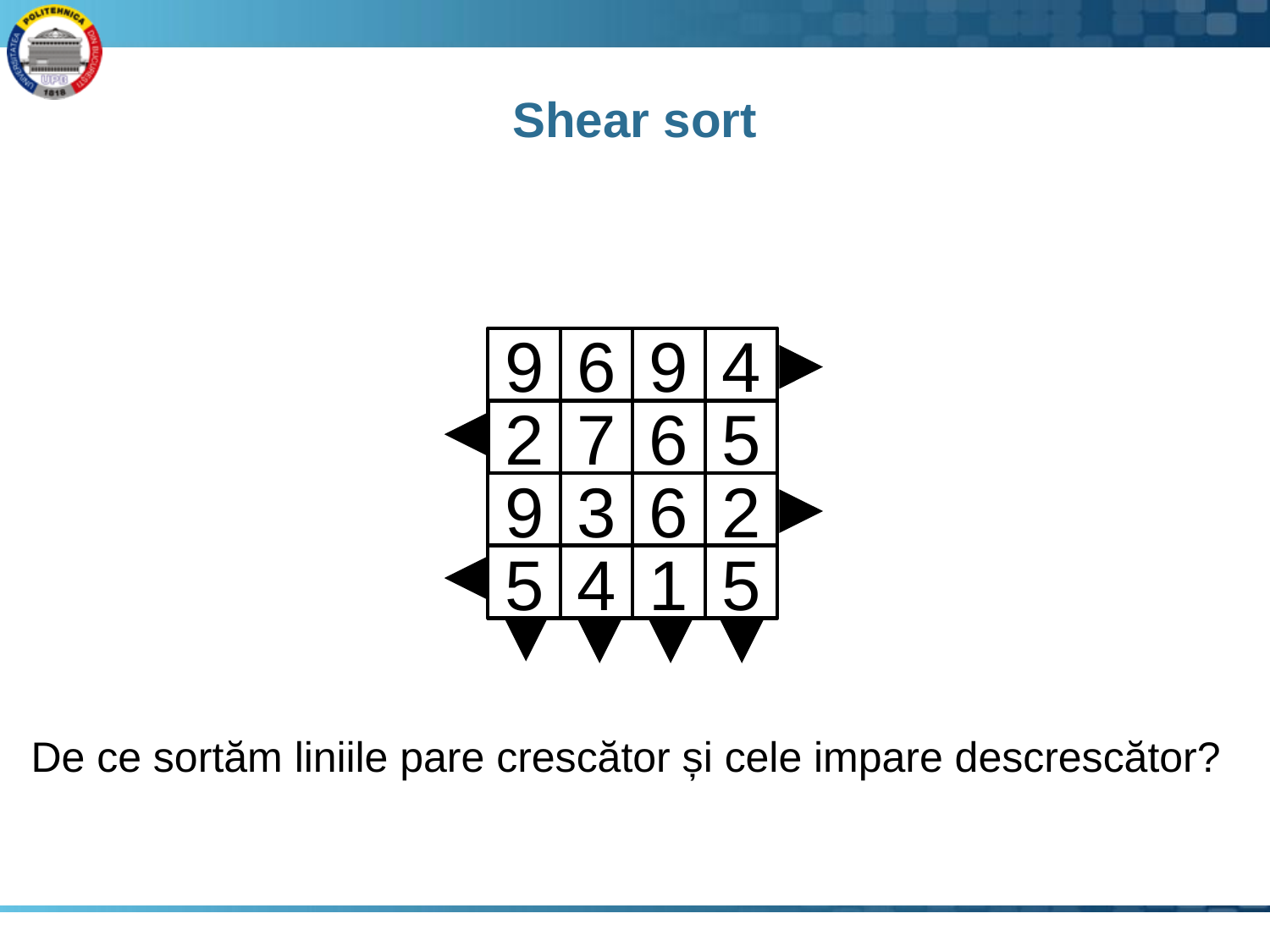

# Shear sort
9
6
9
4
2
7
6
5
9
3
6
2
5
4
1
5
De ce sortăm liniile pare crescător și cele impare descrescător?